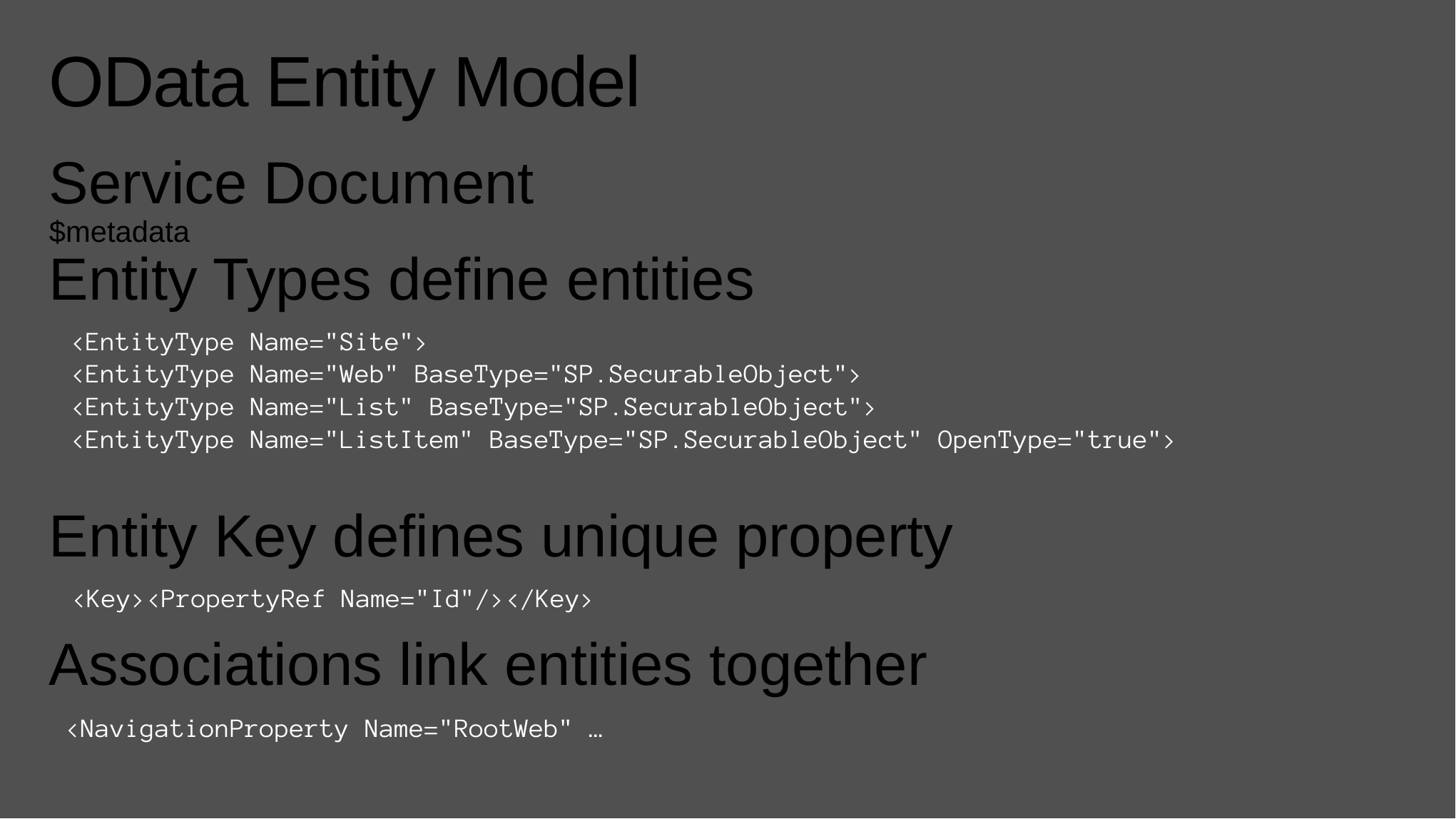

# OData Entity Model
Service Document
$metadata
Entity Types define entities

Entity Key defines unique property

Associations link entities together

<EntityType Name="Site">
<EntityType Name="Web" BaseType="SP.SecurableObject">
<EntityType Name="List" BaseType="SP.SecurableObject">
<EntityType Name="ListItem" BaseType="SP.SecurableObject" OpenType="true">
 <Key><PropertyRef Name="Id"/></Key>
<NavigationProperty Name="RootWeb" …